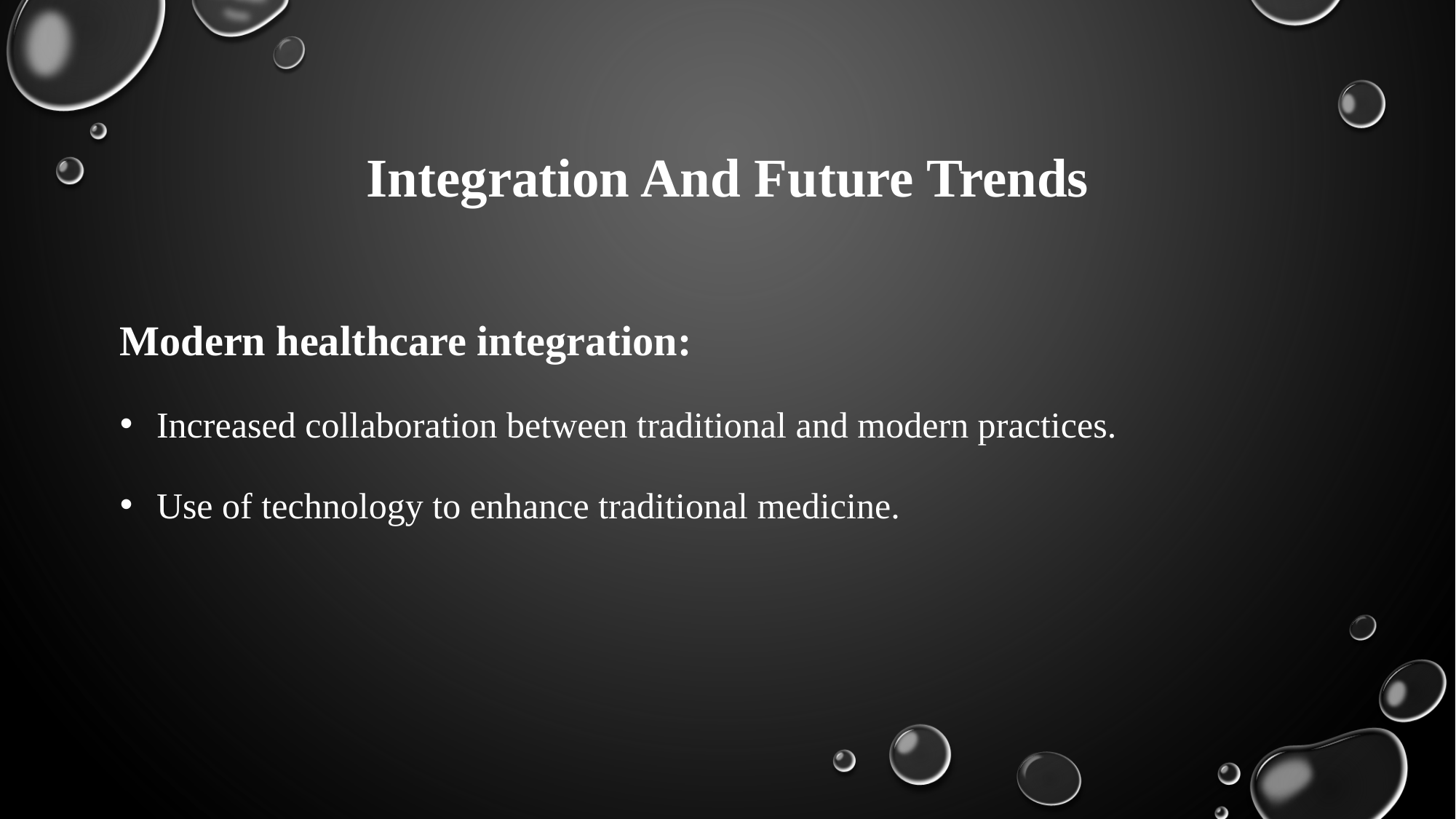

# Integration And Future Trends
Modern healthcare integration:
 Increased collaboration between traditional and modern practices.
 Use of technology to enhance traditional medicine.